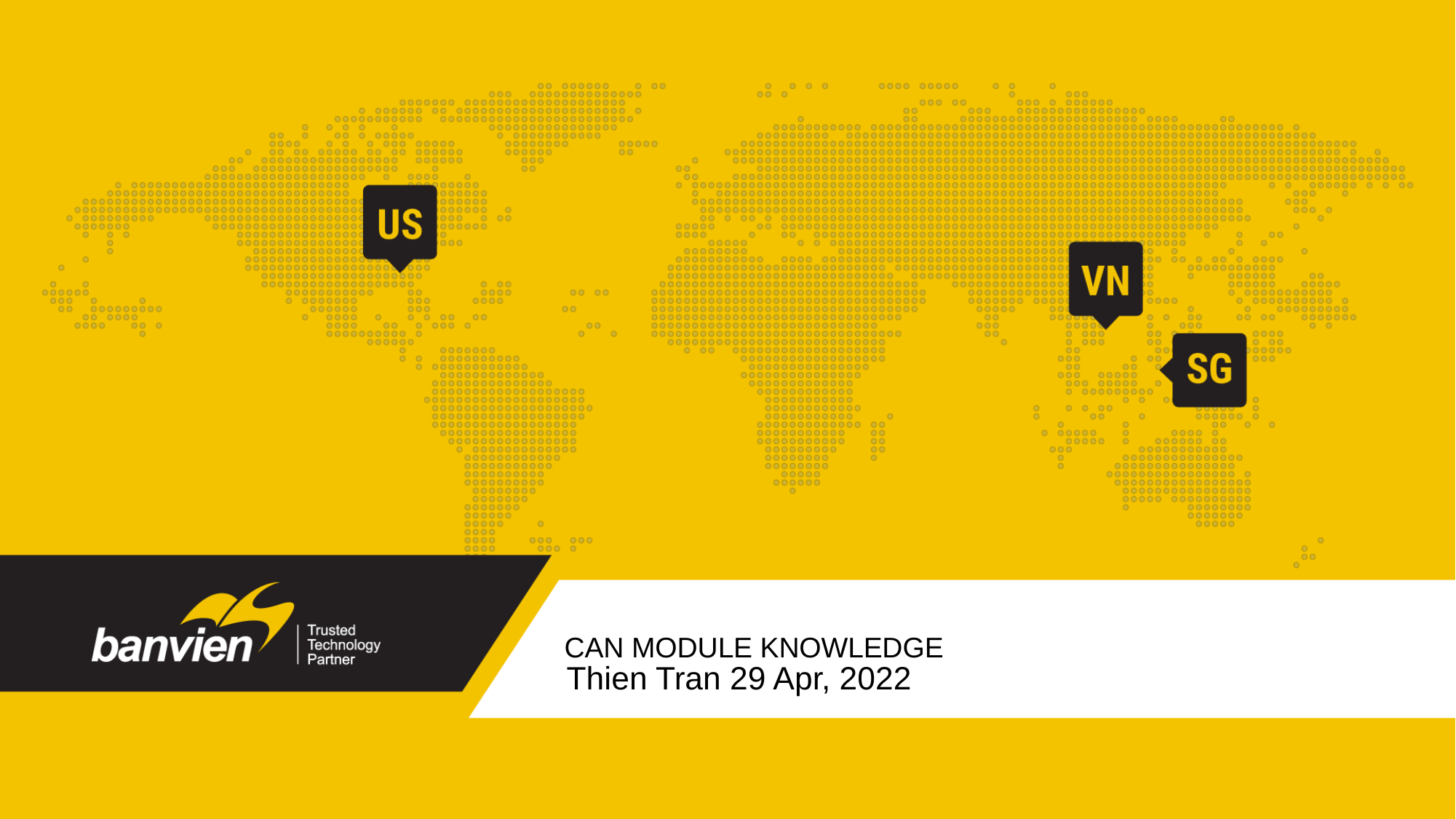

# CAN MODULE KNOWLEDGE
Thien Tran 29 Apr, 2022